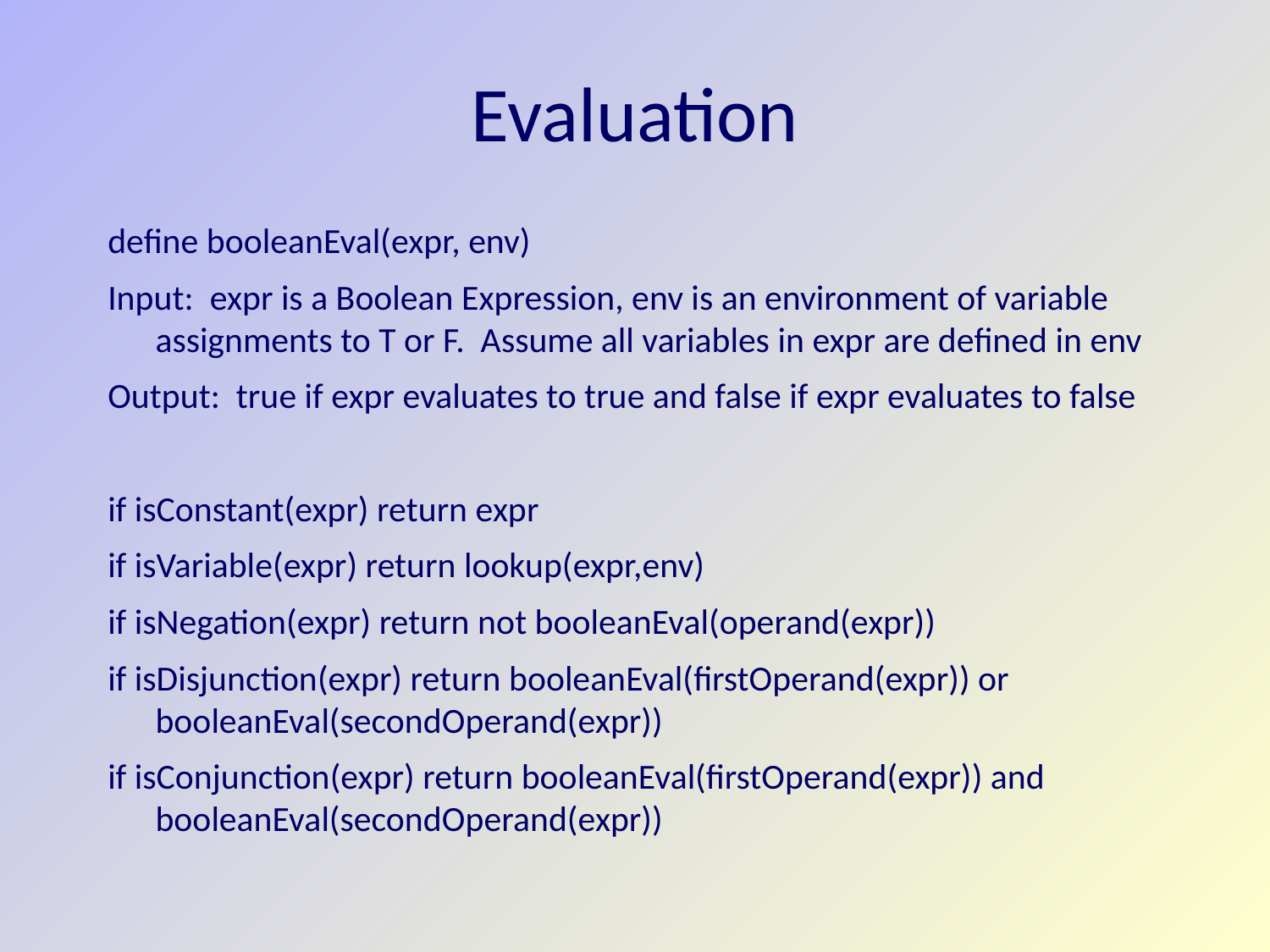

# Evaluation
define booleanEval(expr, env)
Input:  expr is a Boolean Expression, env is an environment of variable assignments to T or F.  Assume all variables in expr are defined in env
Output:  true if expr evaluates to true and false if expr evaluates to false

if isConstant(expr) return expr
if isVariable(expr) return lookup(expr,env)
if isNegation(expr) return not booleanEval(operand(expr))
if isDisjunction(expr) return booleanEval(firstOperand(expr)) or booleanEval(secondOperand(expr))
if isConjunction(expr) return booleanEval(firstOperand(expr)) and booleanEval(secondOperand(expr))